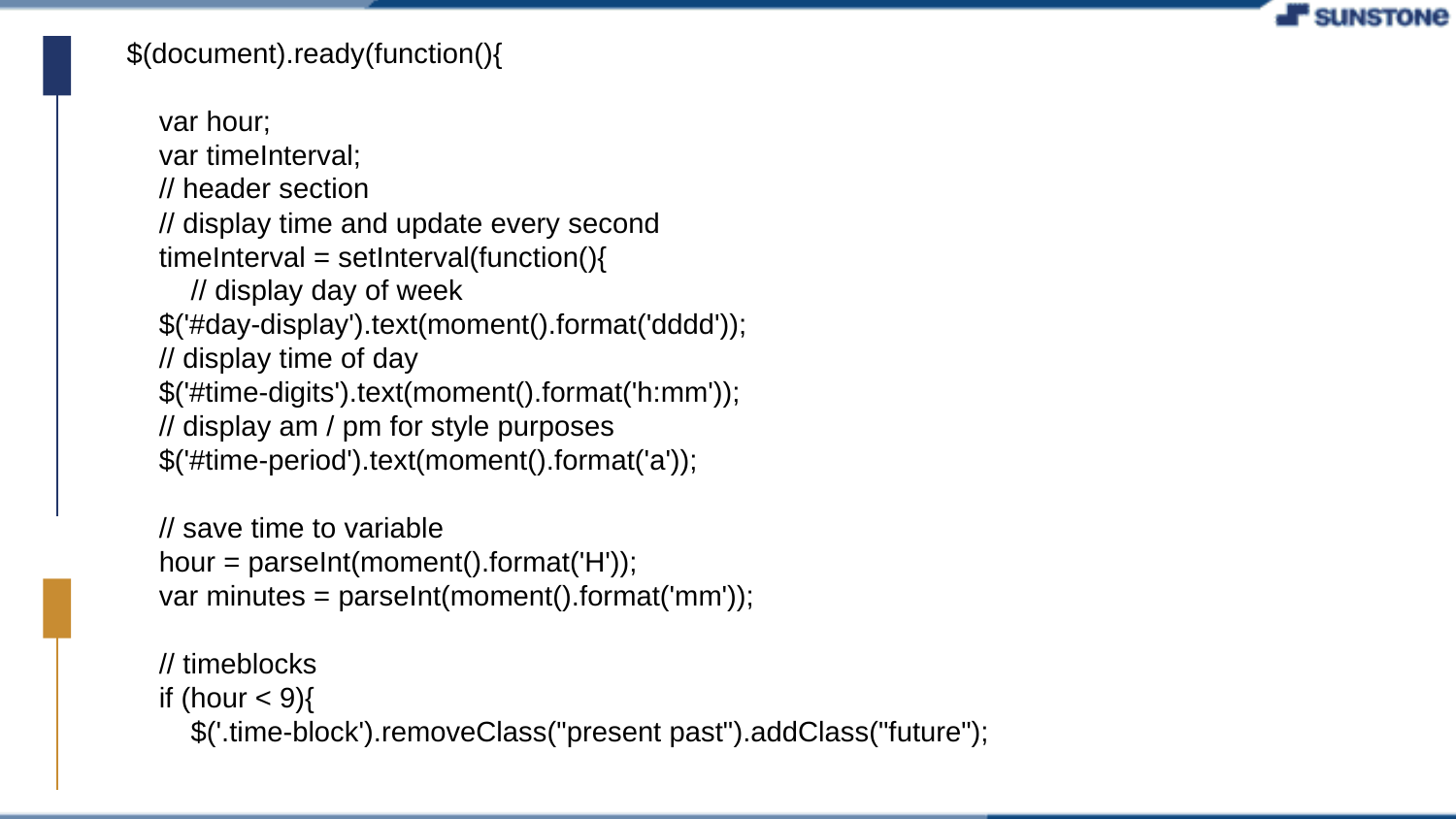

$(document).ready(function(){

    var hour;
    var timeInterval;
    // header section
    // display time and update every second
    timeInterval = setInterval(function(){
        // display day of week
    $('#day-display').text(moment().format('dddd'));
    // display time of day
    $('#time-digits').text(moment().format('h:mm'));
    // display am / pm for style purposes
    $('#time-period').text(moment().format('a'));

    // save time to variable
    hour = parseInt(moment().format('H'));
    var minutes = parseInt(moment().format('mm'));

    // timeblocks
    if (hour < 9){
        $('.time-block').removeClass("present past").addClass("future");